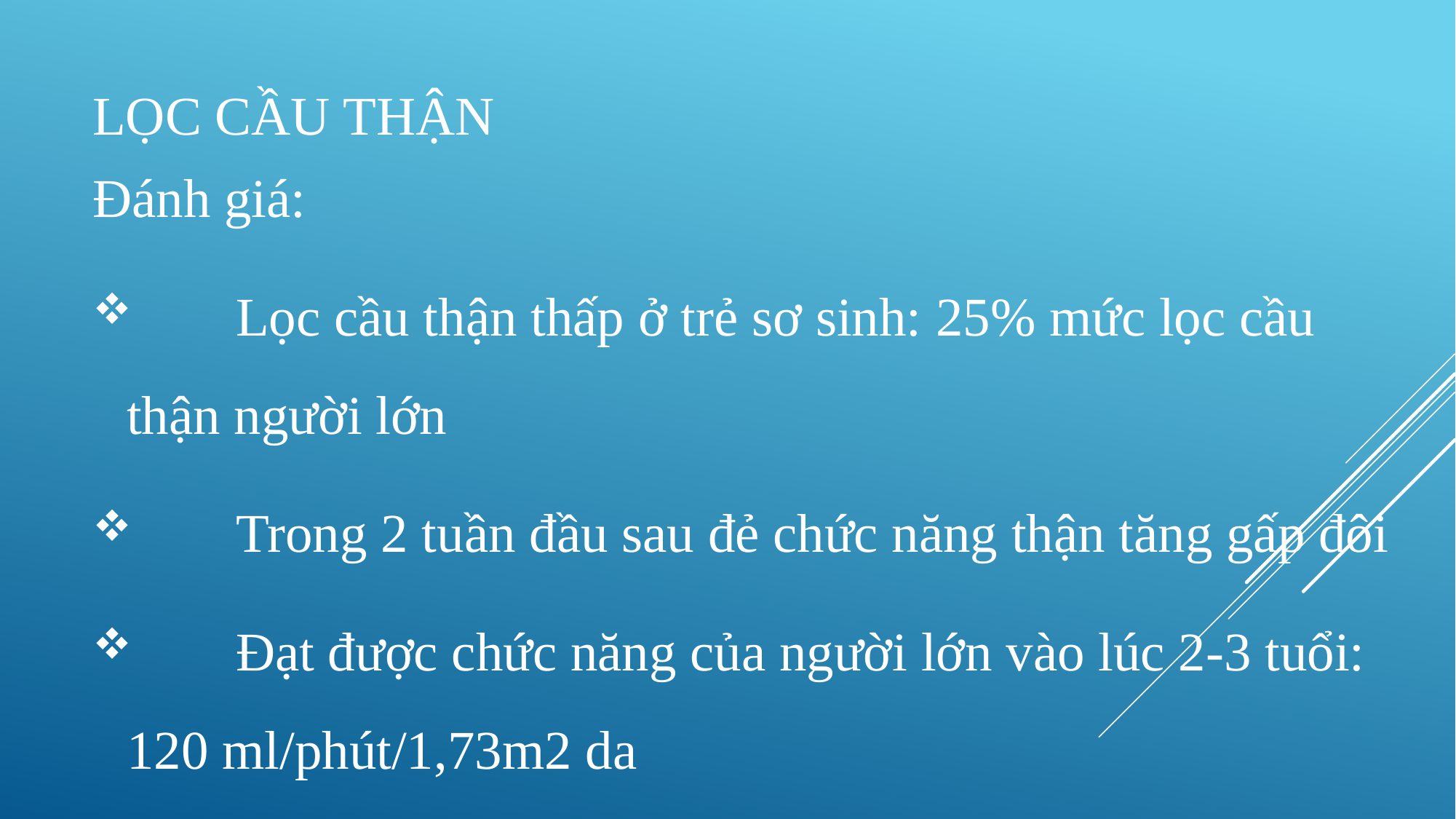

# LỌc cầu thận
Đánh giá:
	Lọc cầu thận thấp ở trẻ sơ sinh: 25% mức lọc cầu thận người lớn
 	Trong 2 tuần đầu sau đẻ chức năng thận tăng gấp đôi
	Đạt được chức năng của người lớn vào lúc 2-3 tuổi: 120 ml/phút/1,73m2 da